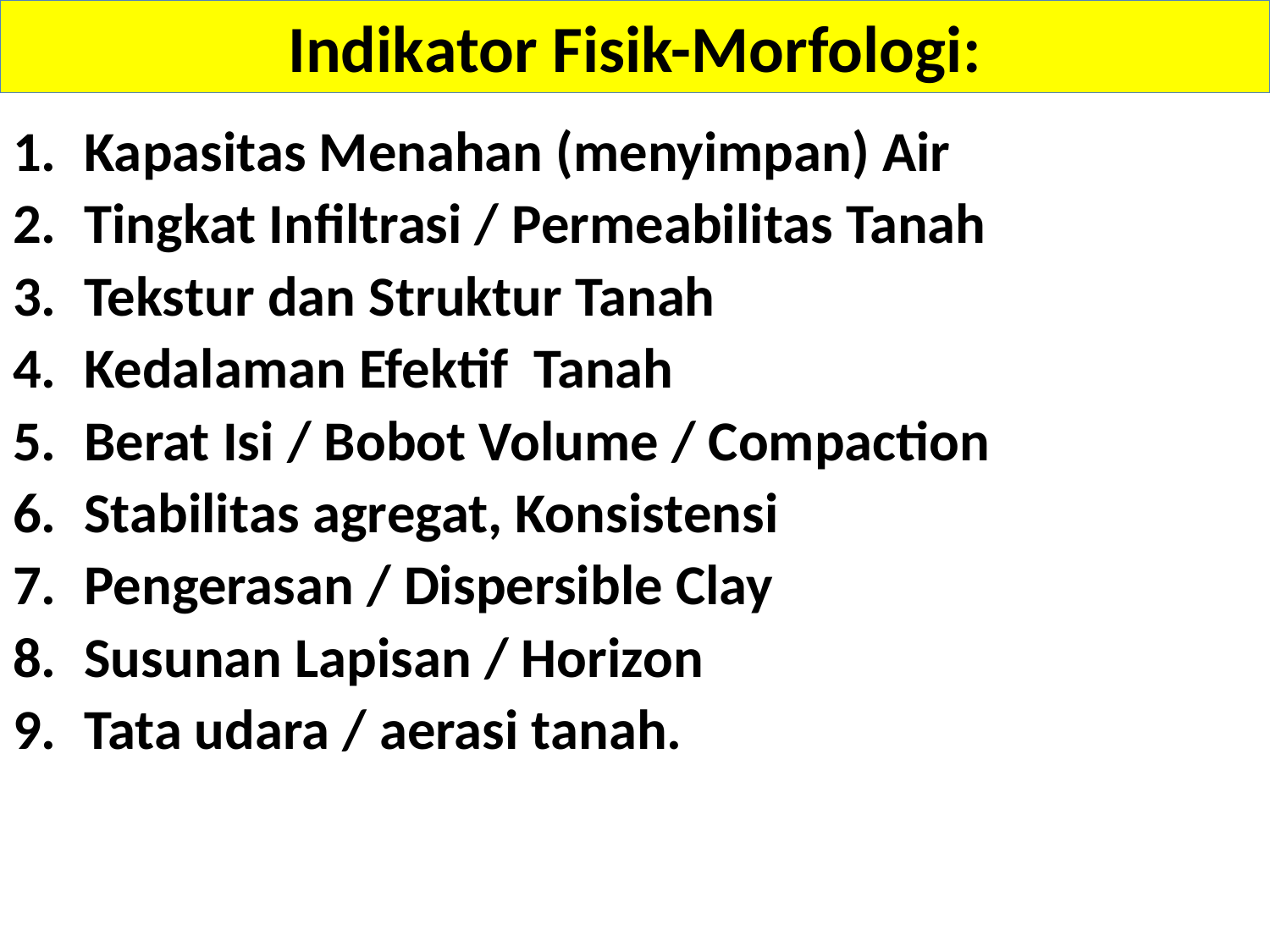

# Indikator Fisik-Morfologi:
Kapasitas Menahan (menyimpan) Air
Tingkat Infiltrasi / Permeabilitas Tanah
Tekstur dan Struktur Tanah
Kedalaman Efektif  Tanah
Berat Isi / Bobot Volume / Compaction
Stabilitas agregat, Konsistensi
Pengerasan / Dispersible Clay
Susunan Lapisan / Horizon
Tata udara / aerasi tanah.